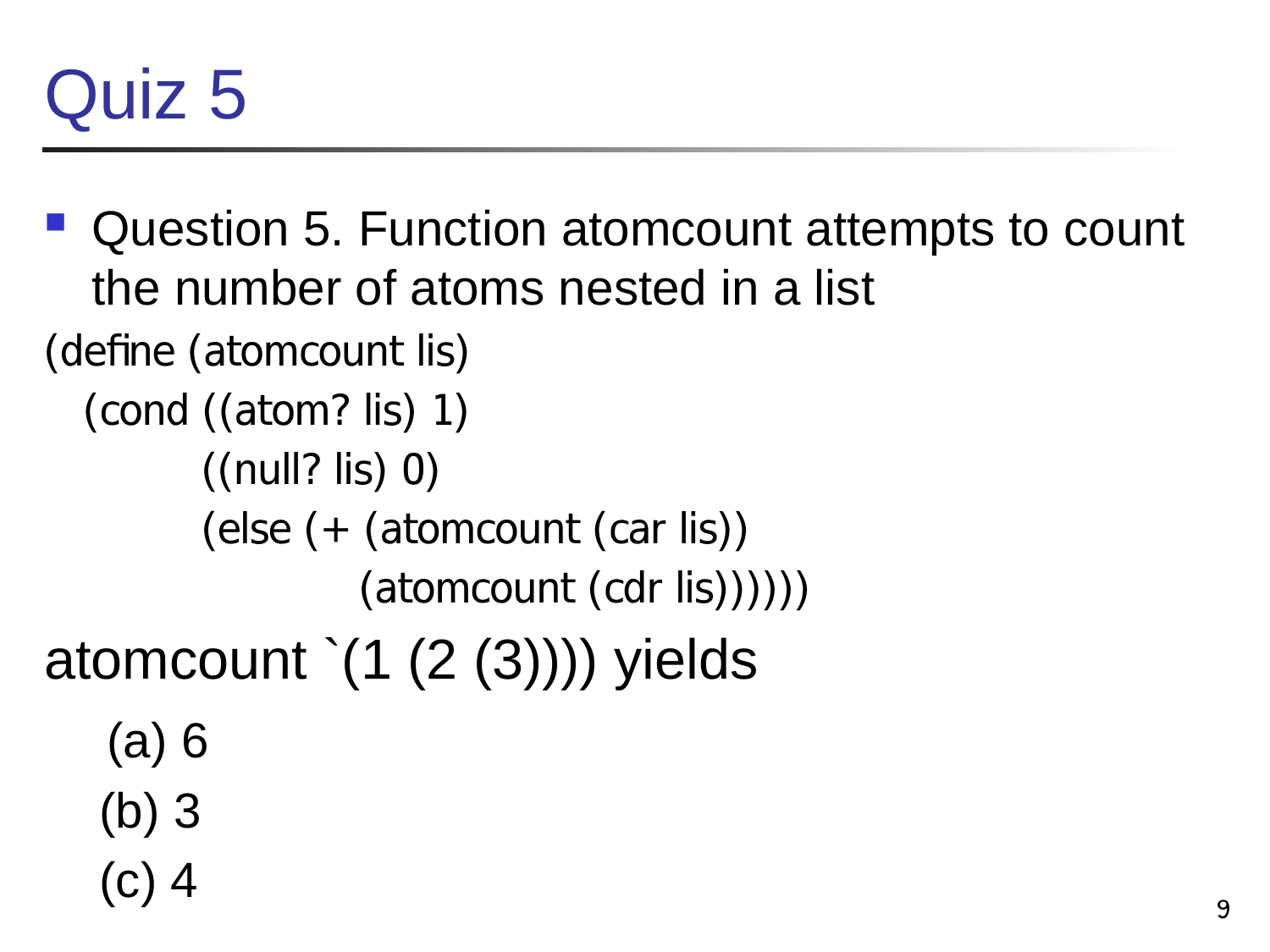

# Quiz 5
Question 5. Function atomcount attempts to count the number of atoms nested in a list
(define (atomcount lis)
   (cond ((atom? lis) 1)
            ((null? lis) 0)
            (else (+ (atomcount (car lis))
                        (atomcount (cdr lis))))))
atomcount `(1 (2 (3)))) yields
    (a) 6
    (b) 3
    (c) 4

9